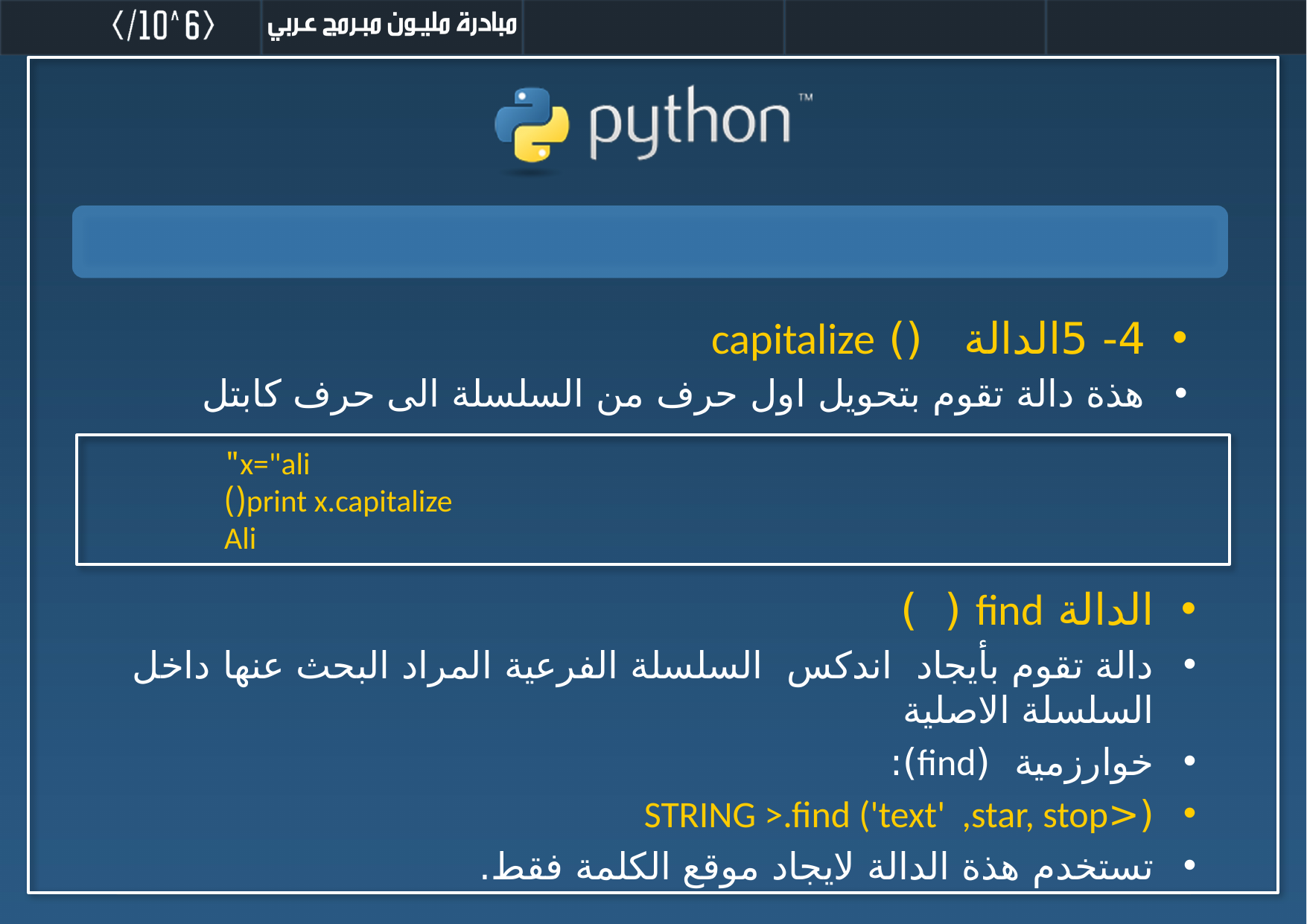

4- 5الدالة   () capitalize
هذة دالة تقوم بتحويل اول حرف من السلسلة الى حرف كابتل

x="ali"
print x.capitalize()
Ali
الدالة find (  )
دالة تقوم بأيجاد  اندكس  السلسلة الفرعية المراد البحث عنها داخل السلسلة الاصلية
خوارزمية  (find):
(<STRING >.find ('text'  ,star, stop
تستخدم هذة الدالة لايجاد موقع الكلمة فقط.